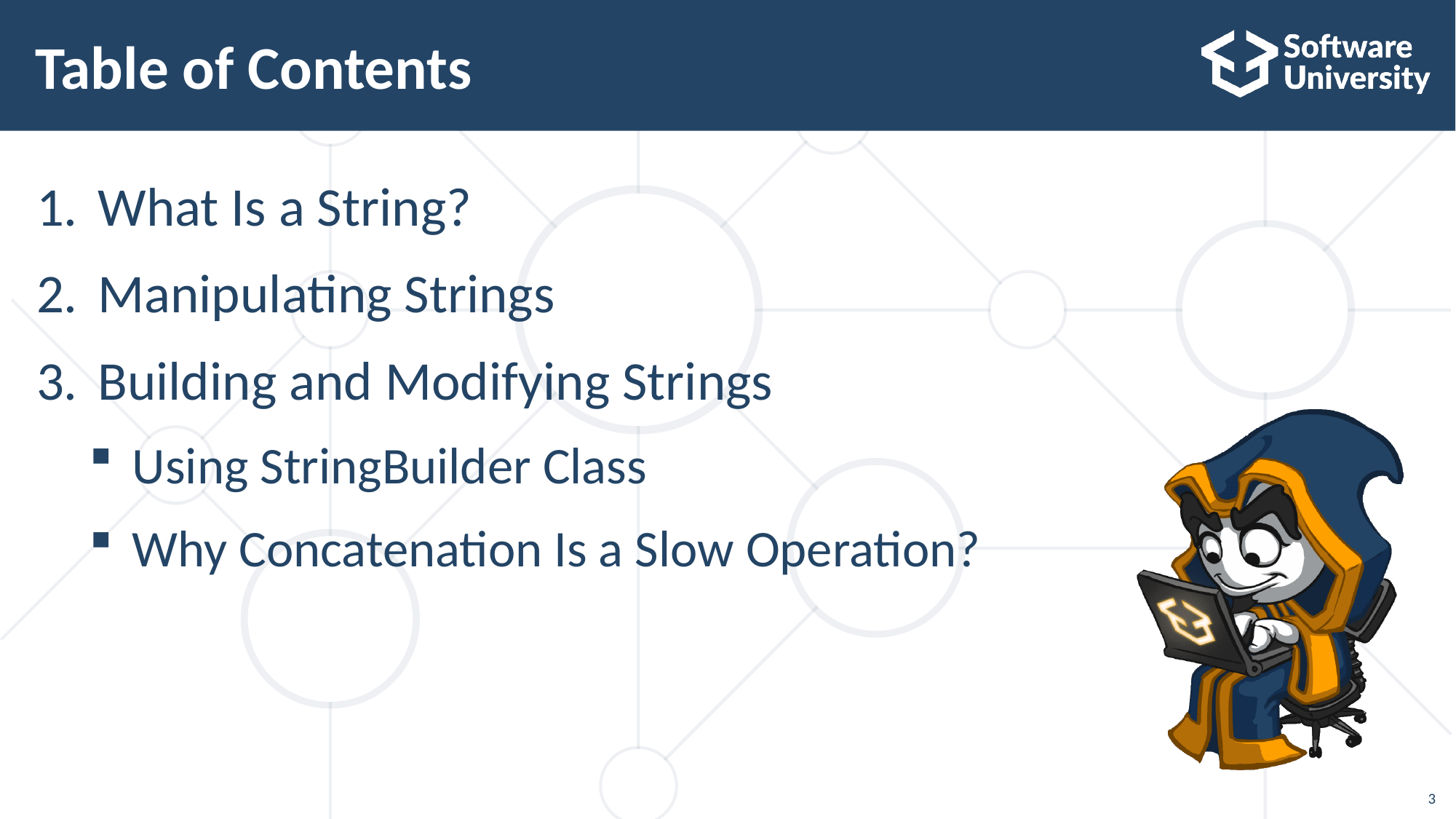

# Table of Contents
What Is a String?
Manipulating Strings
Building and Modifying Strings
Using StringBuilder Class
Why Concatenation Is a Slow Operation?

3